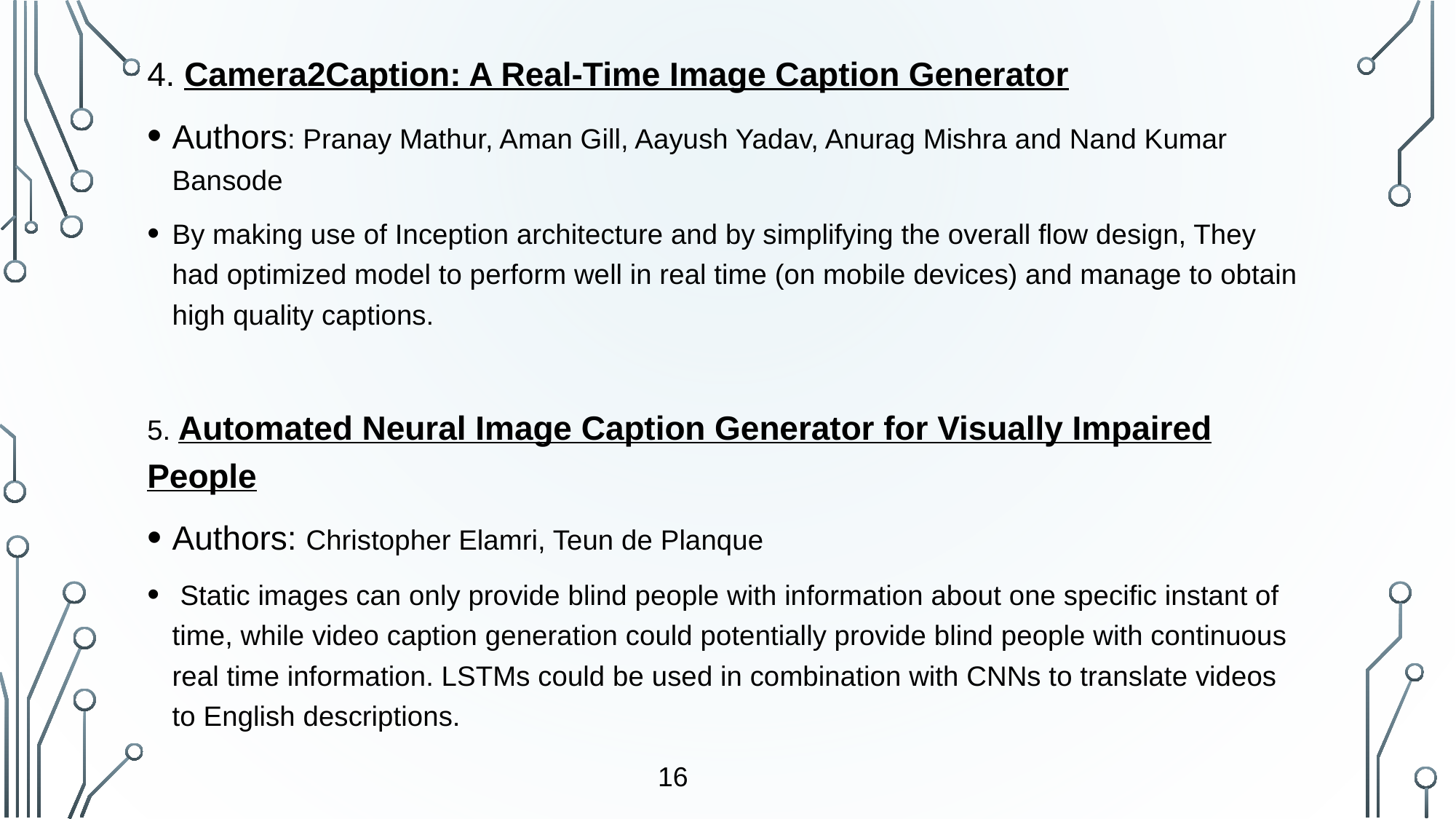

4. Camera2Caption: A Real-Time Image Caption Generator
Authors: Pranay Mathur, Aman Gill, Aayush Yadav, Anurag Mishra and Nand Kumar Bansode
By making use of Inception architecture and by simplifying the overall flow design, They had optimized model to perform well in real time (on mobile devices) and manage to obtain high quality captions.

5. Automated Neural Image Caption Generator for Visually Impaired People
Authors: Christopher Elamri, Teun de Planque
 Static images can only provide blind people with information about one specific instant of time, while video caption generation could potentially provide blind people with continuous real time information. LSTMs could be used in combination with CNNs to translate videos to English descriptions.
16